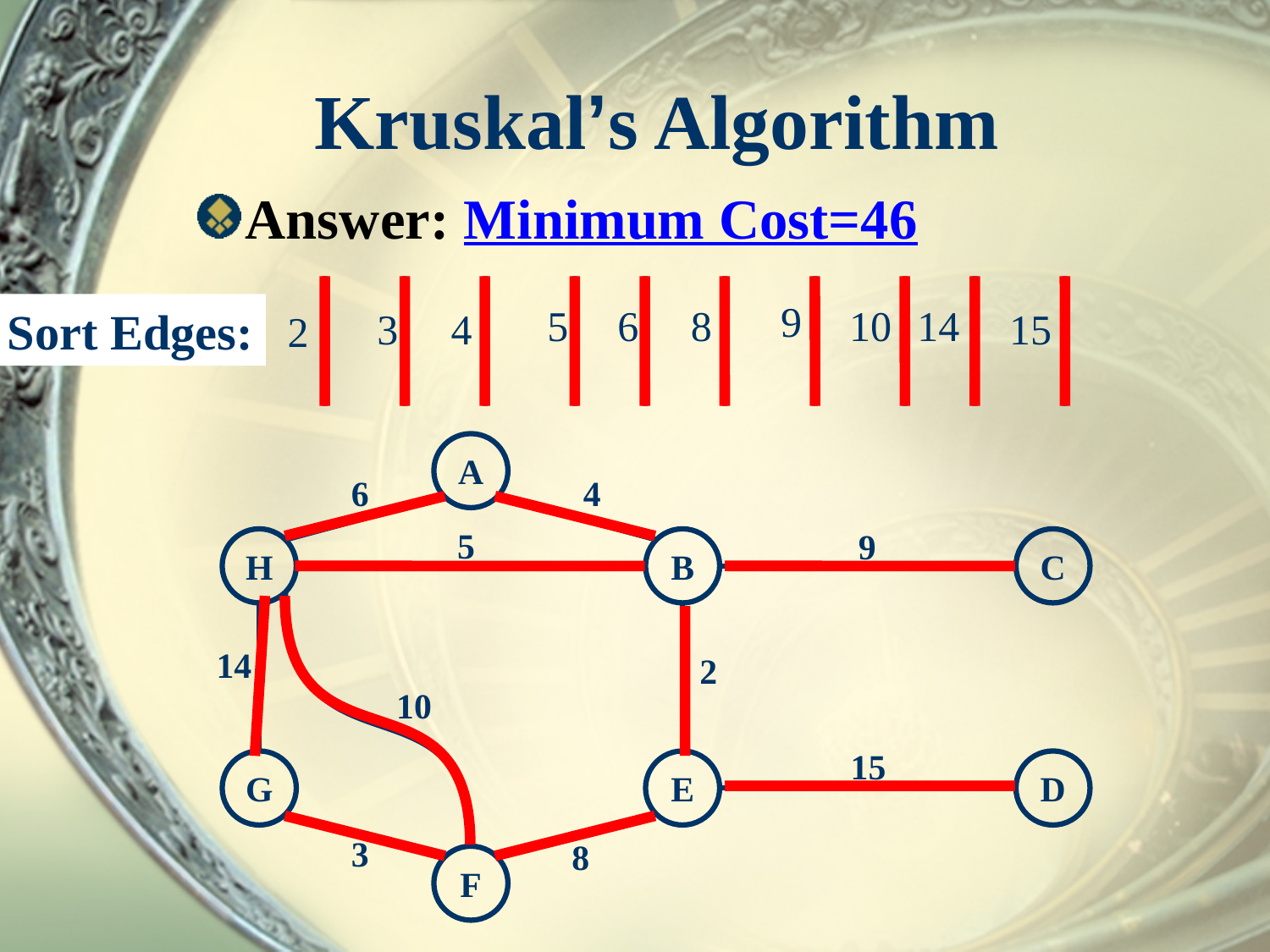

# Kruskal’s Algorithm
Answer: Minimum Cost=46

9
5
6
8
10
14
Sort Edges:
3
4
15
2
A
6
4

5
9
H
B
C

14
2
10
15
G
E
D

3
8
F